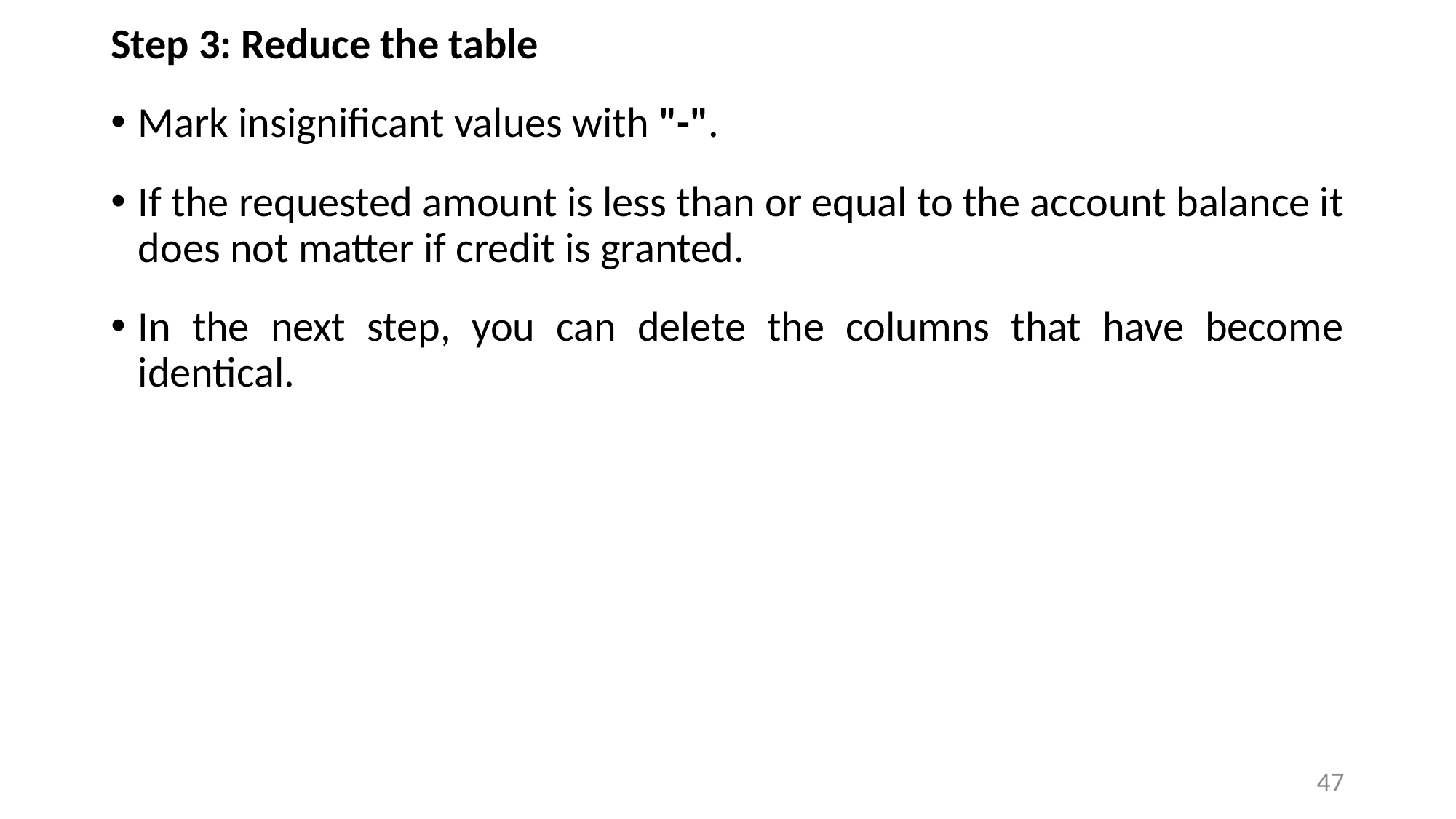

Step 3: Reduce the table
Mark insignificant values with "-".
If the requested amount is less than or equal to the account balance it does not matter if credit is granted.
In the next step, you can delete the columns that have become identical.
47